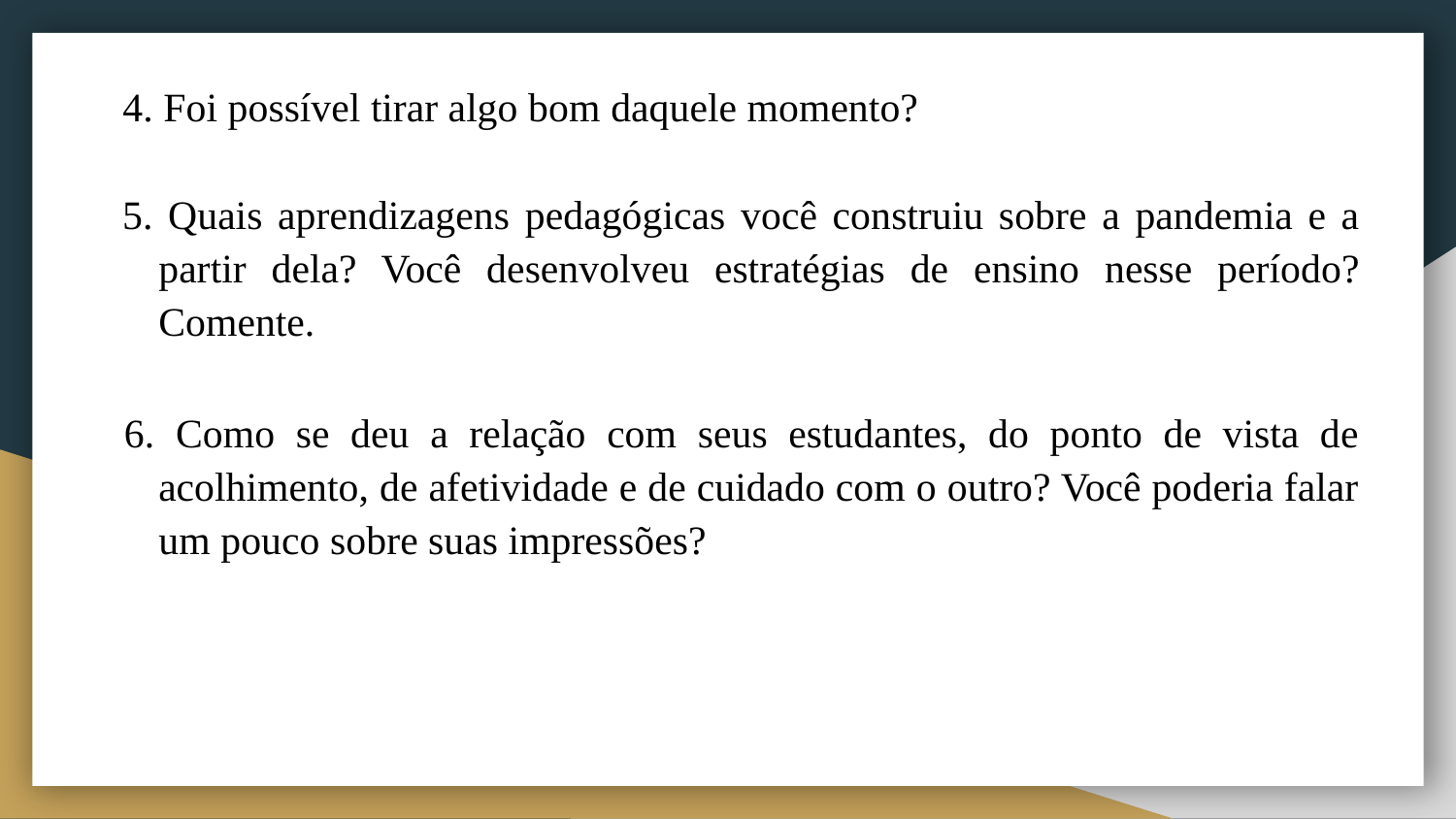

# 4. Foi possível tirar algo bom daquele momento?

5. Quais aprendizagens pedagógicas você construiu sobre a pandemia e a partir dela? Você desenvolveu estratégias de ensino nesse período? Comente.

6. Como se deu a relação com seus estudantes, do ponto de vista de acolhimento, de afetividade e de cuidado com o outro? Você poderia falar um pouco sobre suas impressões?